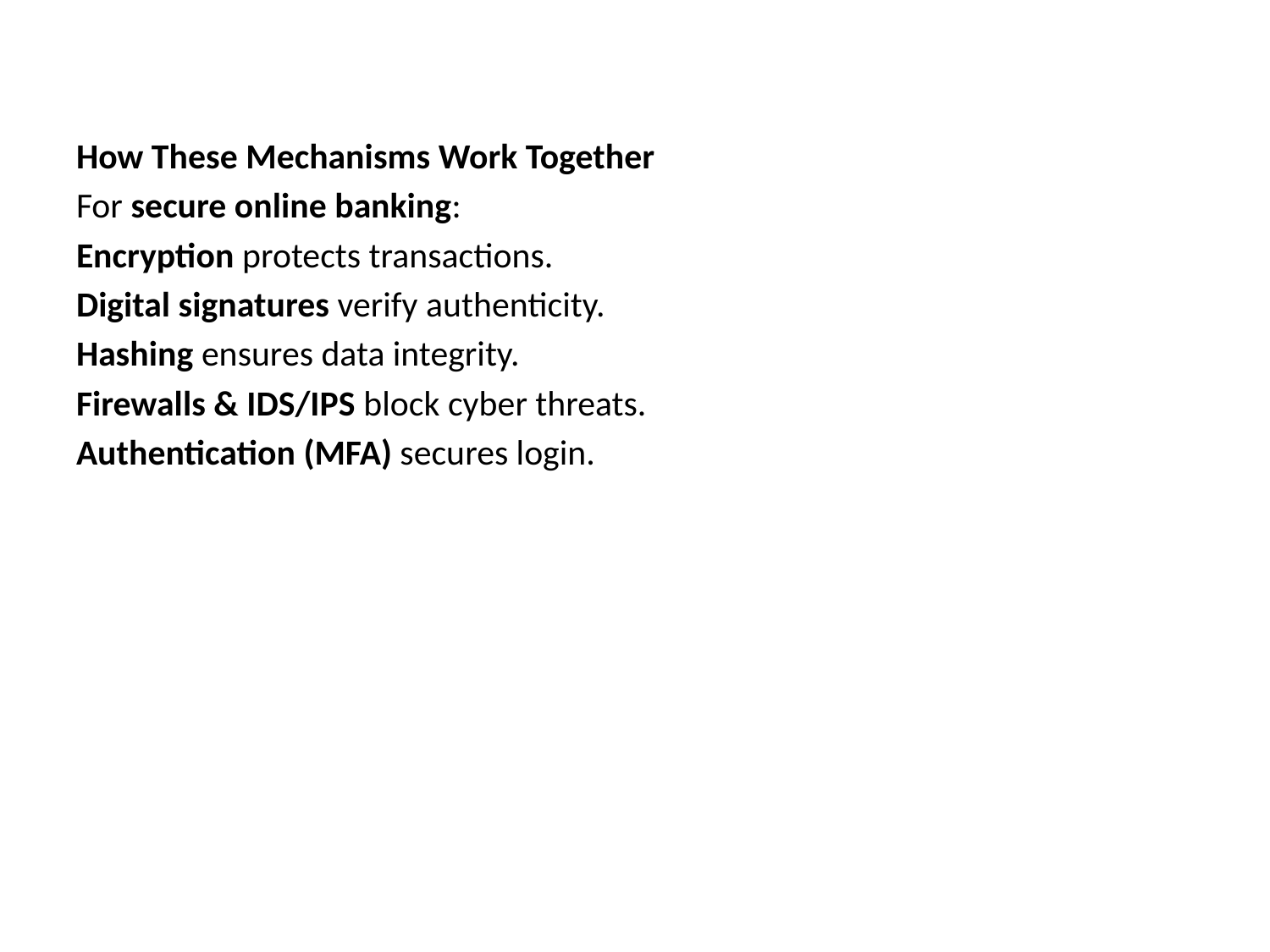

How These Mechanisms Work Together
For secure online banking:
Encryption protects transactions.
Digital signatures verify authenticity.
Hashing ensures data integrity.
Firewalls & IDS/IPS block cyber threats.
Authentication (MFA) secures login.